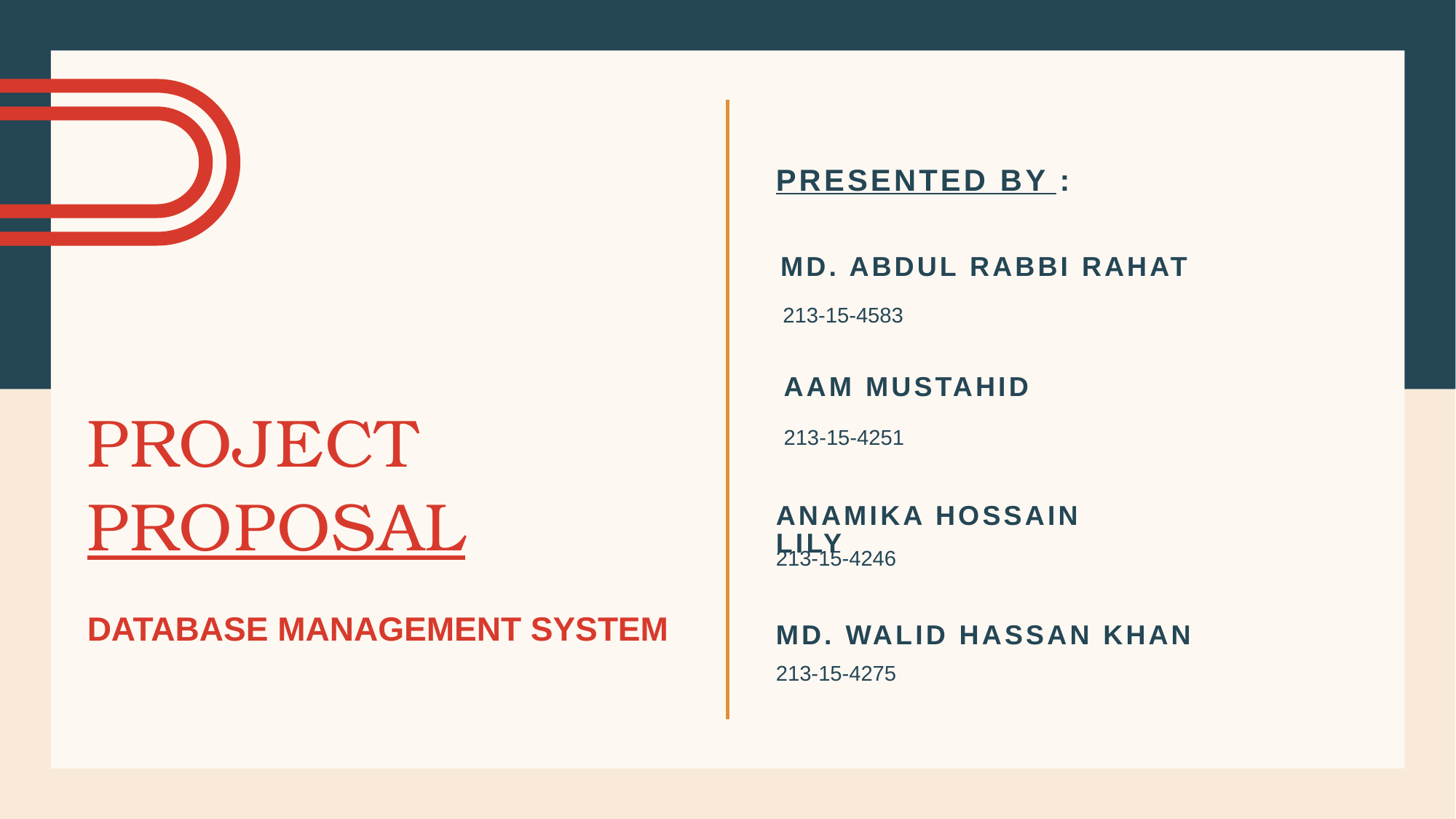

Presented BY :

Md. Abdul Rabbi Rahat
213-15-4583
# Project Proposal Database Management System
AAM Mustahid

213-15-4251
Anamika Hossain Lily
213-15-4246
Md. Walid Hassan Khan
213-15-4275